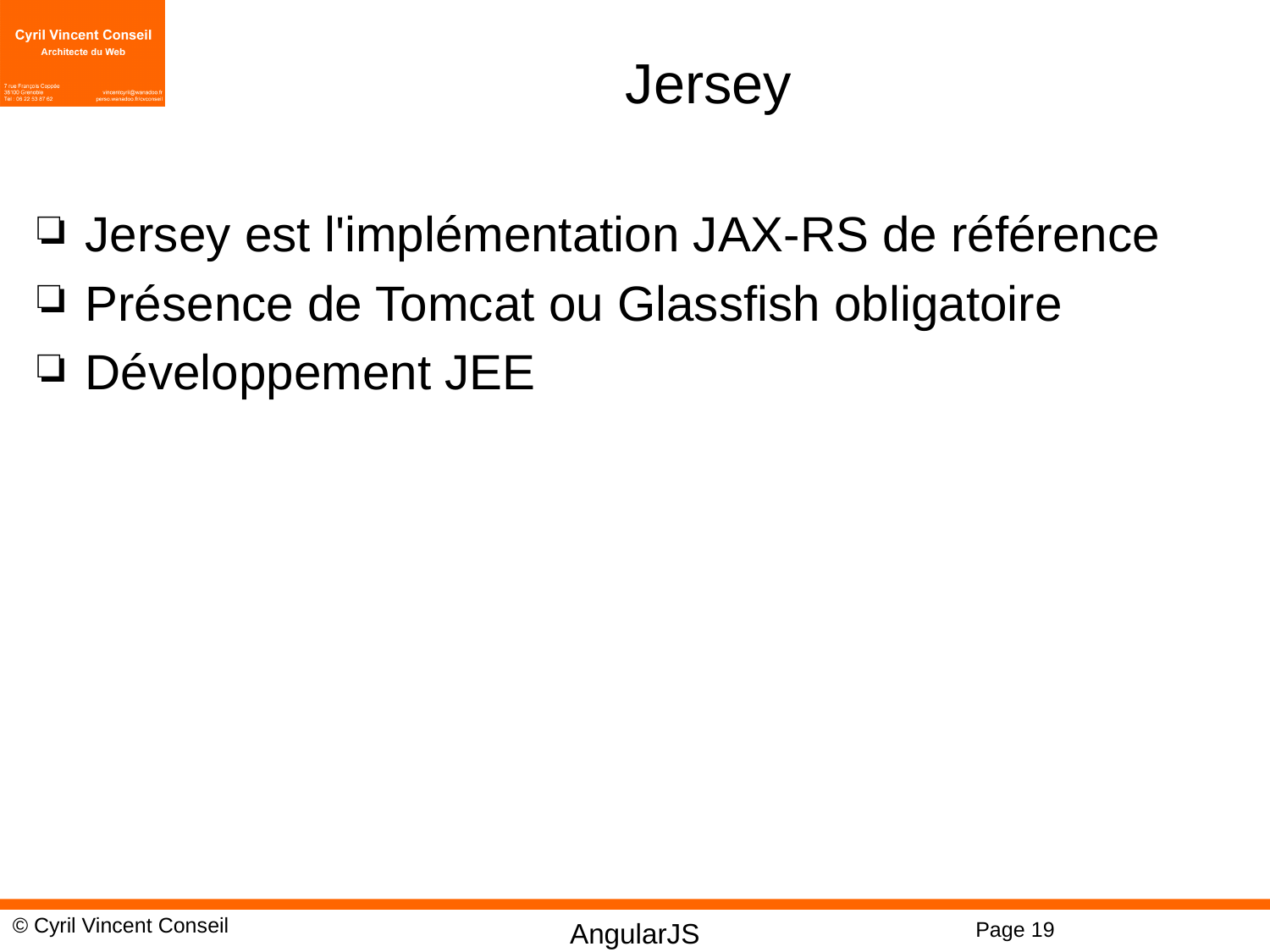

# Jersey
Jersey est l'implémentation JAX-RS de référence
Présence de Tomcat ou Glassfish obligatoire
Développement JEE